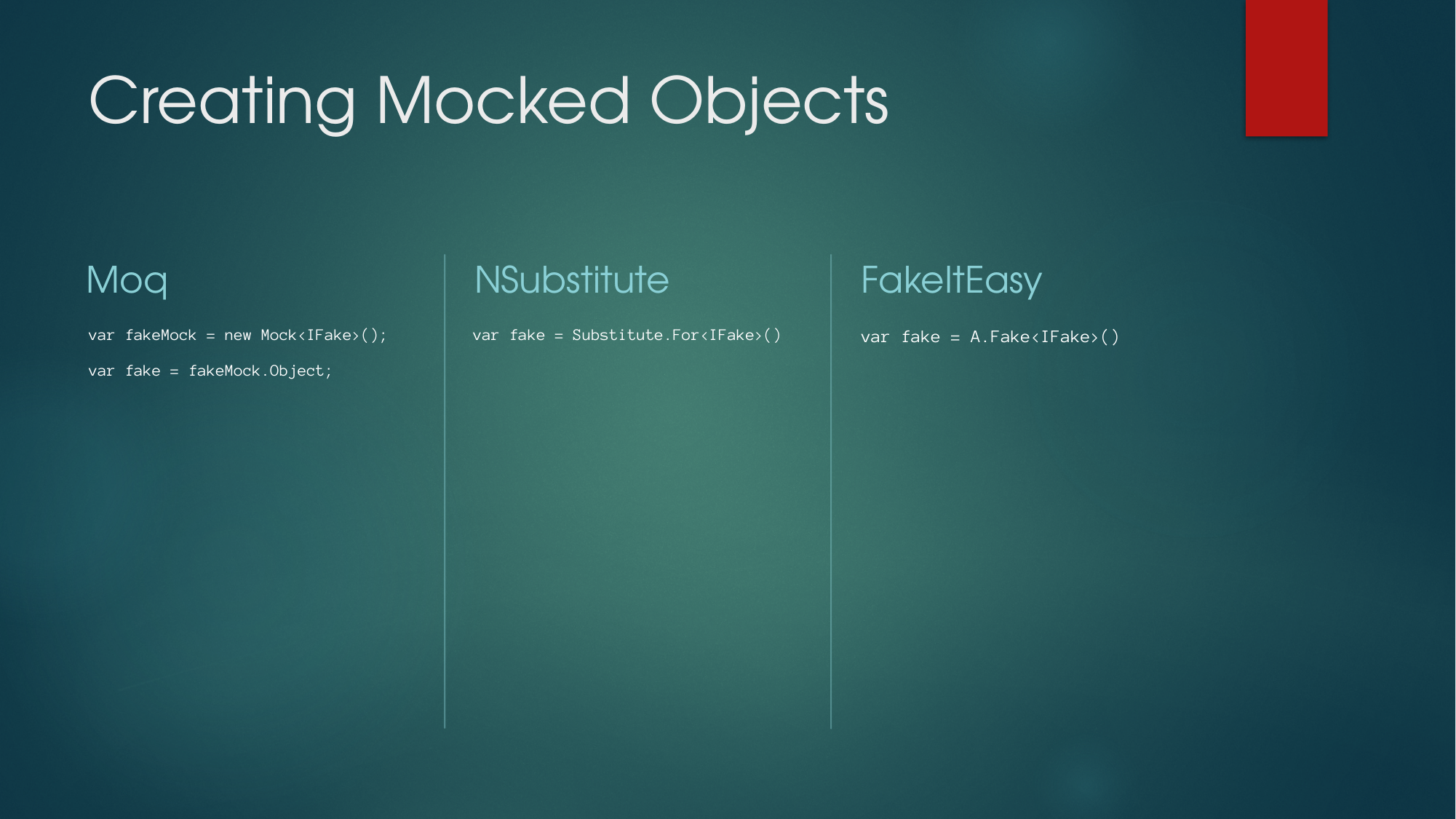

# Creating Mocked Objects
Moq
NSubstitute
FakeItEasy
var fakeMock = new Mock<IFake>();
var fake = fakeMock.Object;
var fake = Substitute.For<IFake>()
var fake = A.Fake<IFake>()